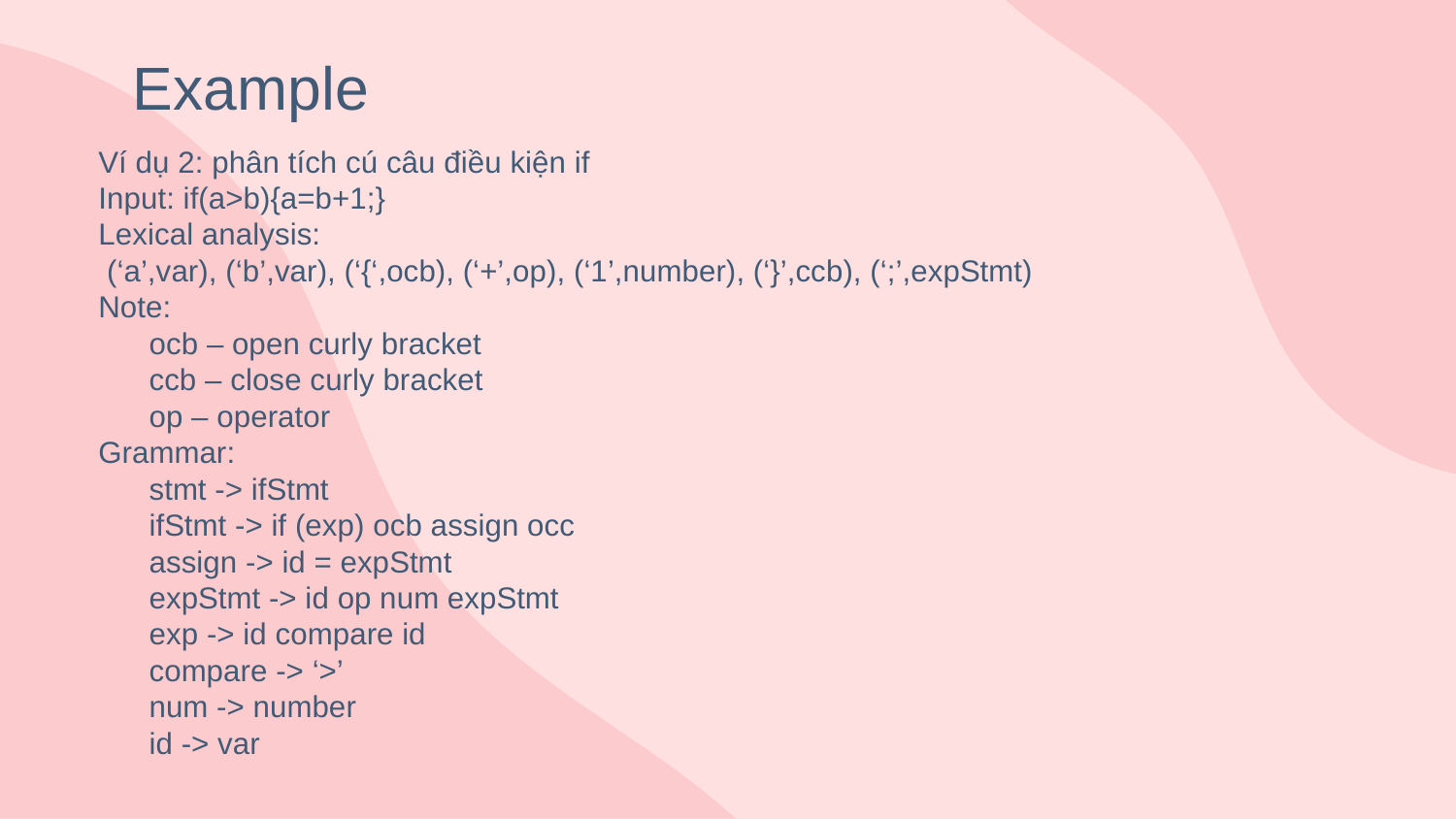

# Example
Ví dụ 2: phân tích cú câu điều kiện if
Input: if(a>b){a=b+1;}
Lexical analysis:
 (‘a’,var), (‘b’,var), (‘{‘,ocb), (‘+’,op), (‘1’,number), (‘}’,ccb), (‘;’,expStmt)
Note:
	ocb – open curly bracket
	ccb – close curly bracket
	op – operator
Grammar:
	stmt -> ifStmt
	ifStmt -> if (exp) ocb assign occ
	assign -> id = expStmt
	expStmt -> id op num expStmt
	exp -> id compare id
	compare -> ‘>’
	num -> number
	id -> var